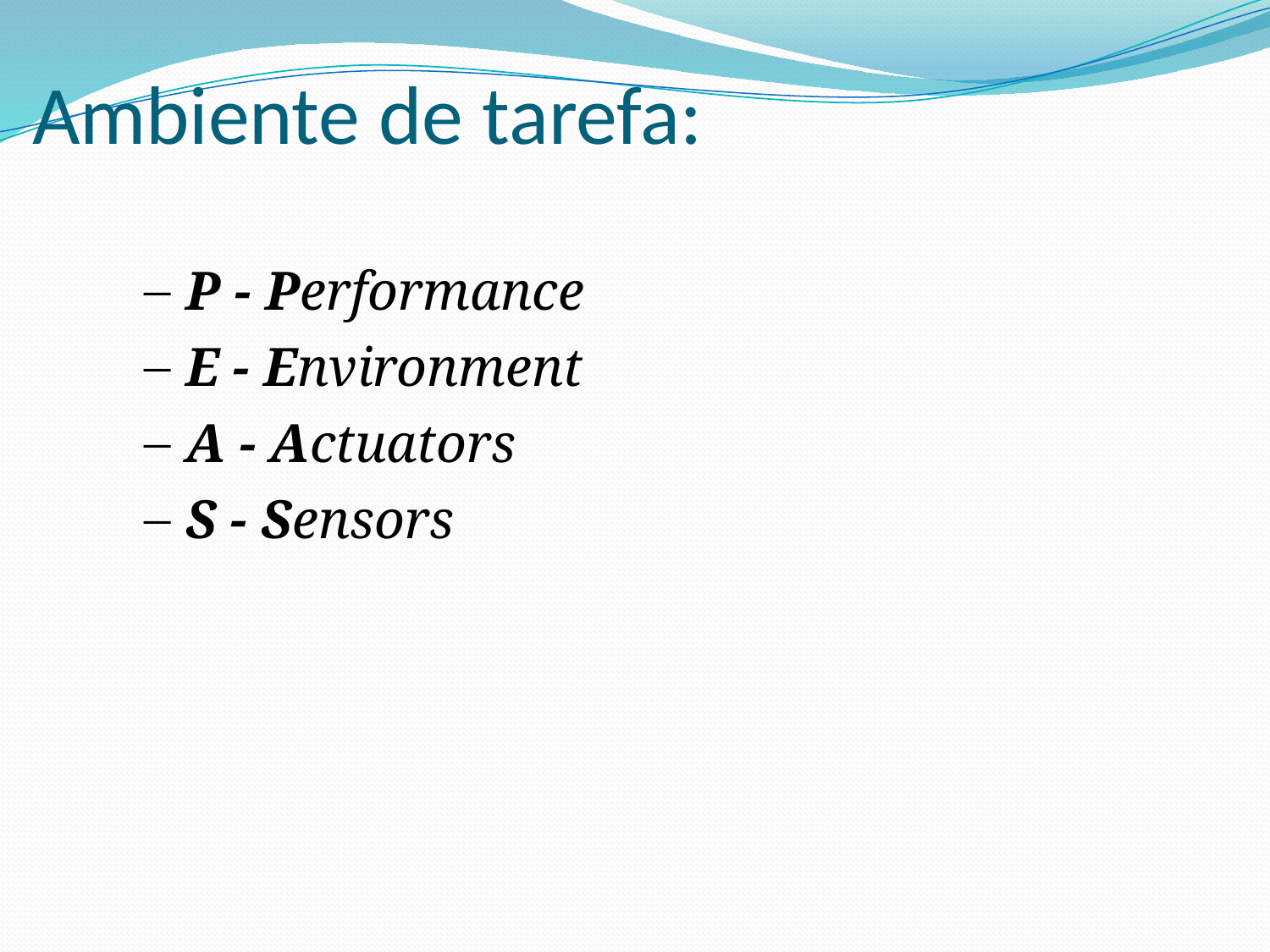

# Ambiente de tarefa:
P - Performance
E - Environment
A - Actuators
S - Sensors